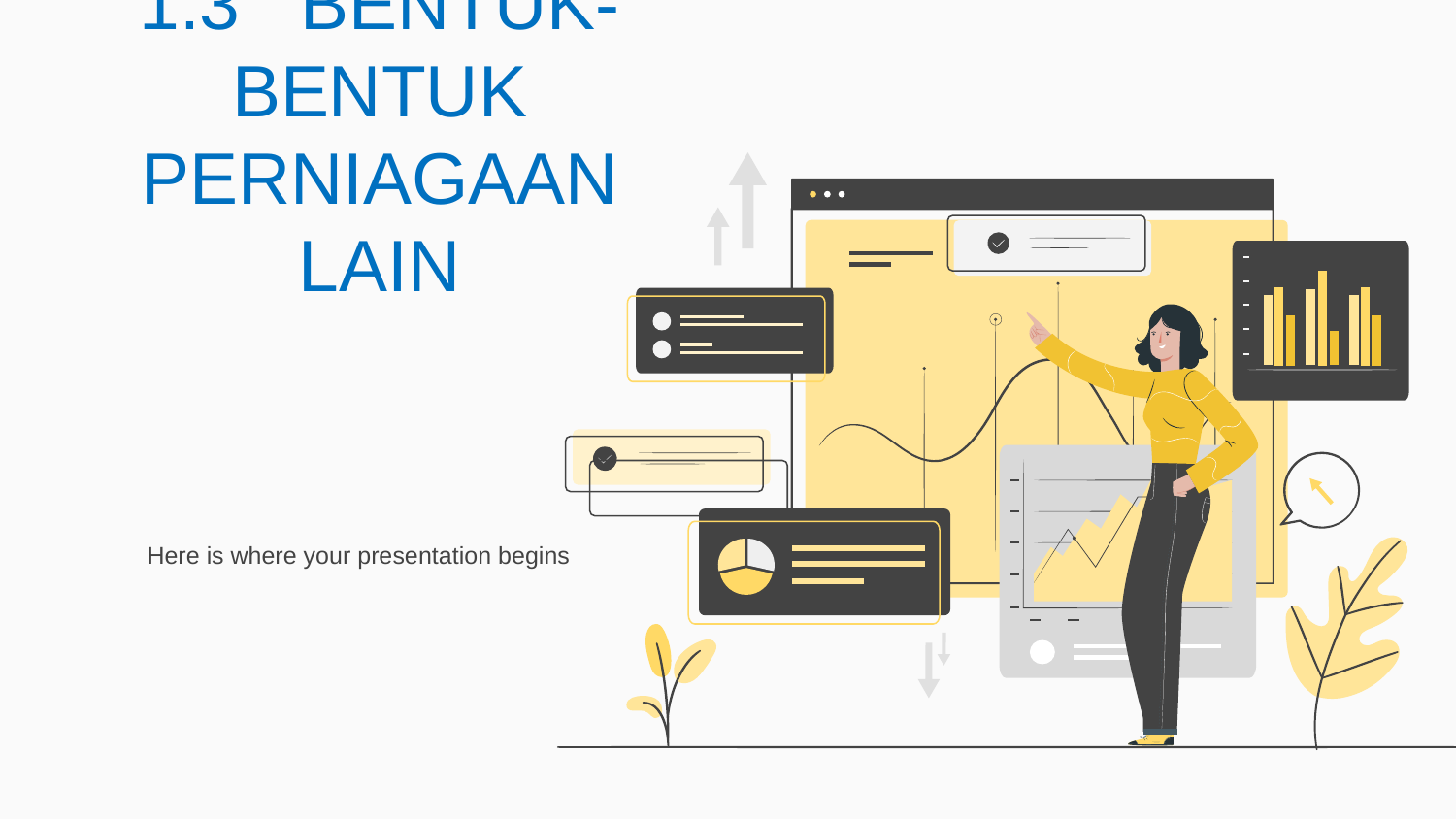

# 1.3   BENTUK-BENTUK PERNIAGAAN LAIN

Here is where your presentation begins